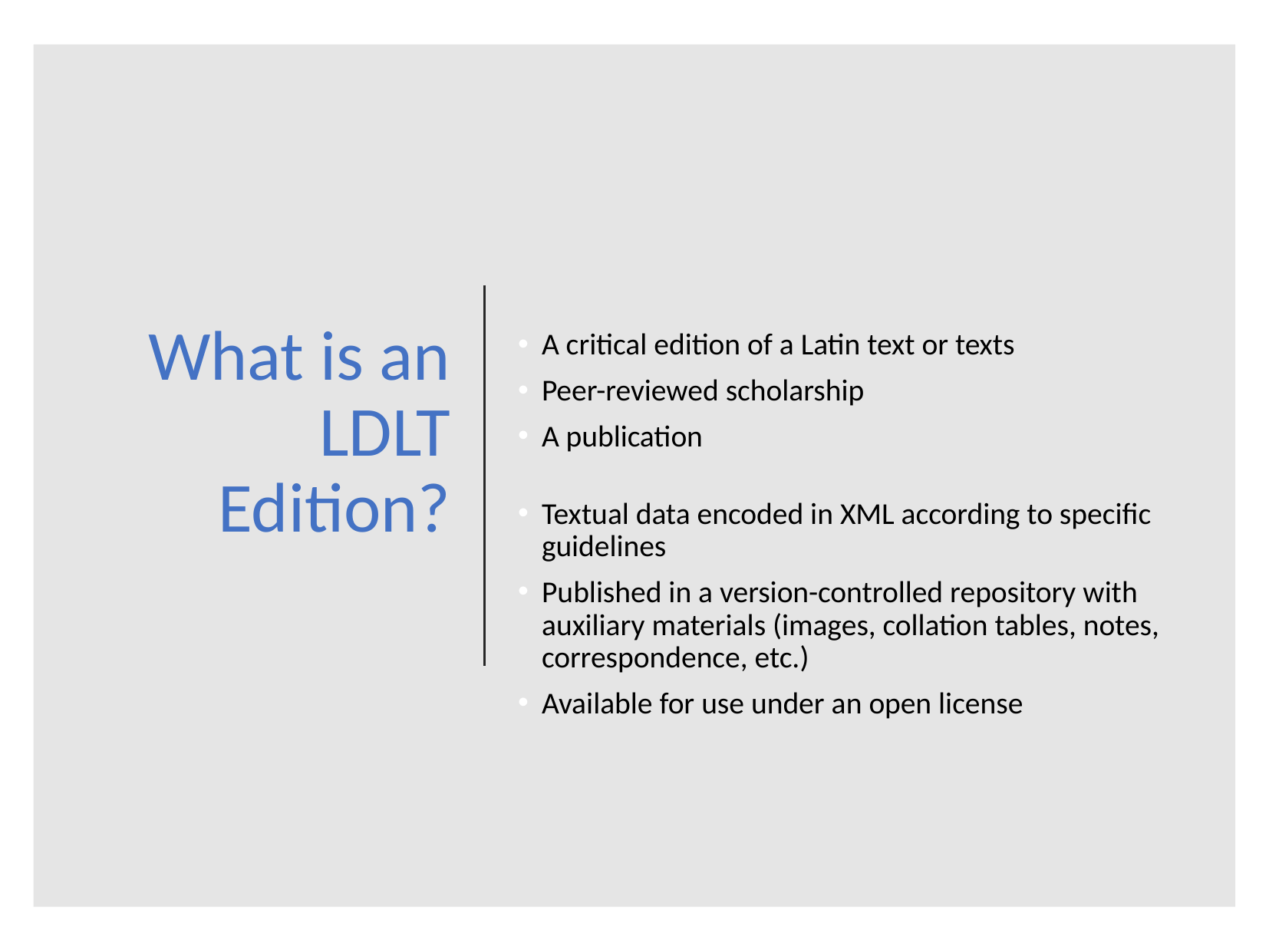

# What is an LDLT Edition?
A critical edition of a Latin text or texts
Peer-reviewed scholarship
A publication
Textual data encoded in XML according to specific guidelines
Published in a version-controlled repository with auxiliary materials (images, collation tables, notes, correspondence, etc.)
Available for use under an open license